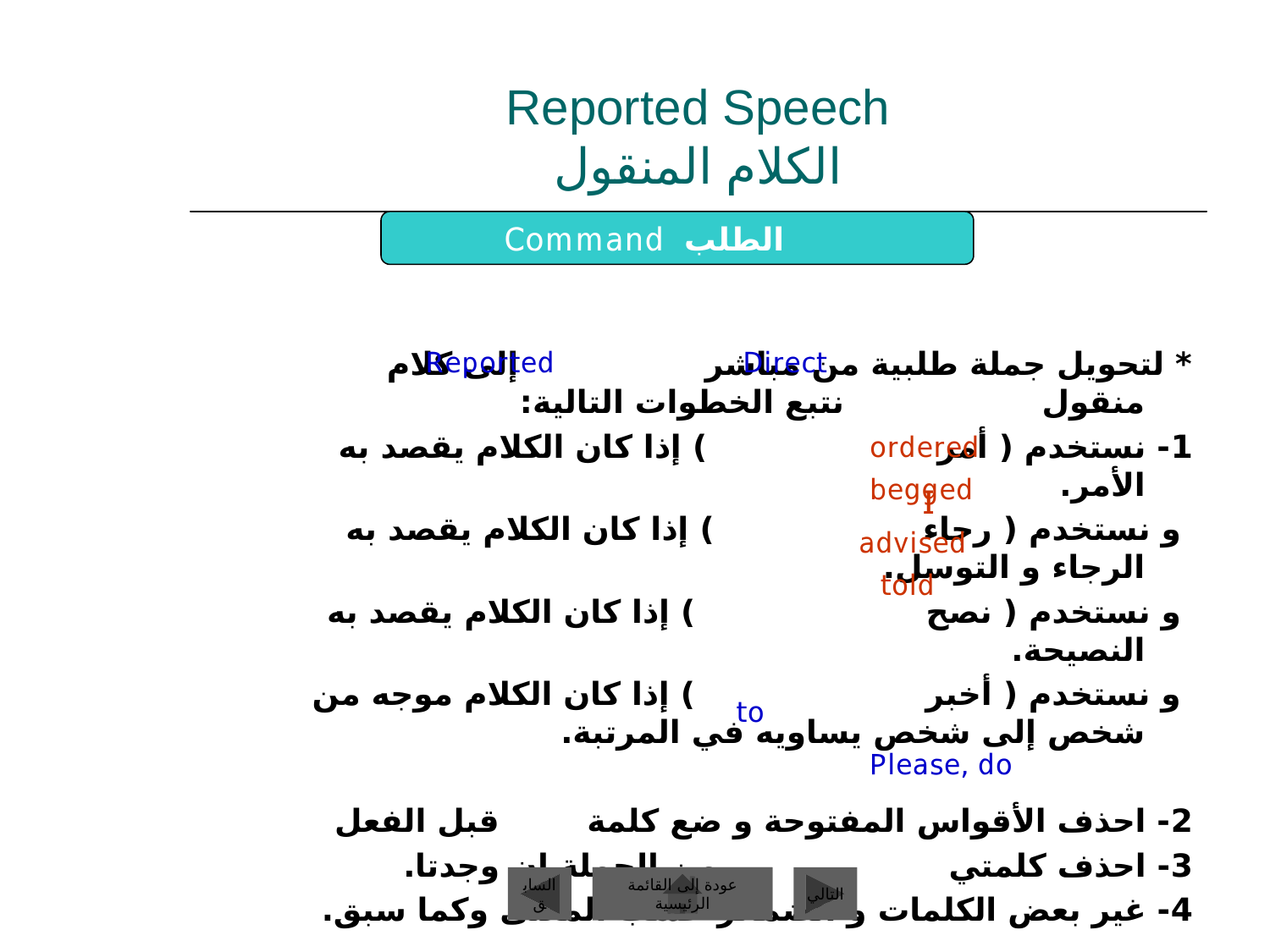

# Reported Speech الكلام المنقول
Command  الطلب

* لتحويل جملة طلبية من مباشر                 إلى كلام منقول                  نتبع الخطوات التالية:
1- نستخدم ( أمر                     ) إذا كان الكلام يقصد به الأمر.
 و نستخدم ( رجاء                   ) إذا كان الكلام يقصد به الرجاء و التوسل.
 و نستخدم ( نصح                     ) إذا كان الكلام يقصد به النصيحة.
 و نستخدم ( أخبر                     ) إذا كان الكلام موجه من شخص إلى شخص يساويه في المرتبة.

2- احذف الأقواس المفتوحة و ضع كلمة        قبل الفعل
3- احذف كلمتي                     من الجملة إن وجدتا.
4- غير بعض الكلمات و الضمائر حسب المعنى وكما سبق.

Reported
Direct
ordered
begged
I
I
advised
told
to
Please, do

السابق
عودة إلى القائمة الرئيسية
التالي
عودة إلى القائمة الرئيسية